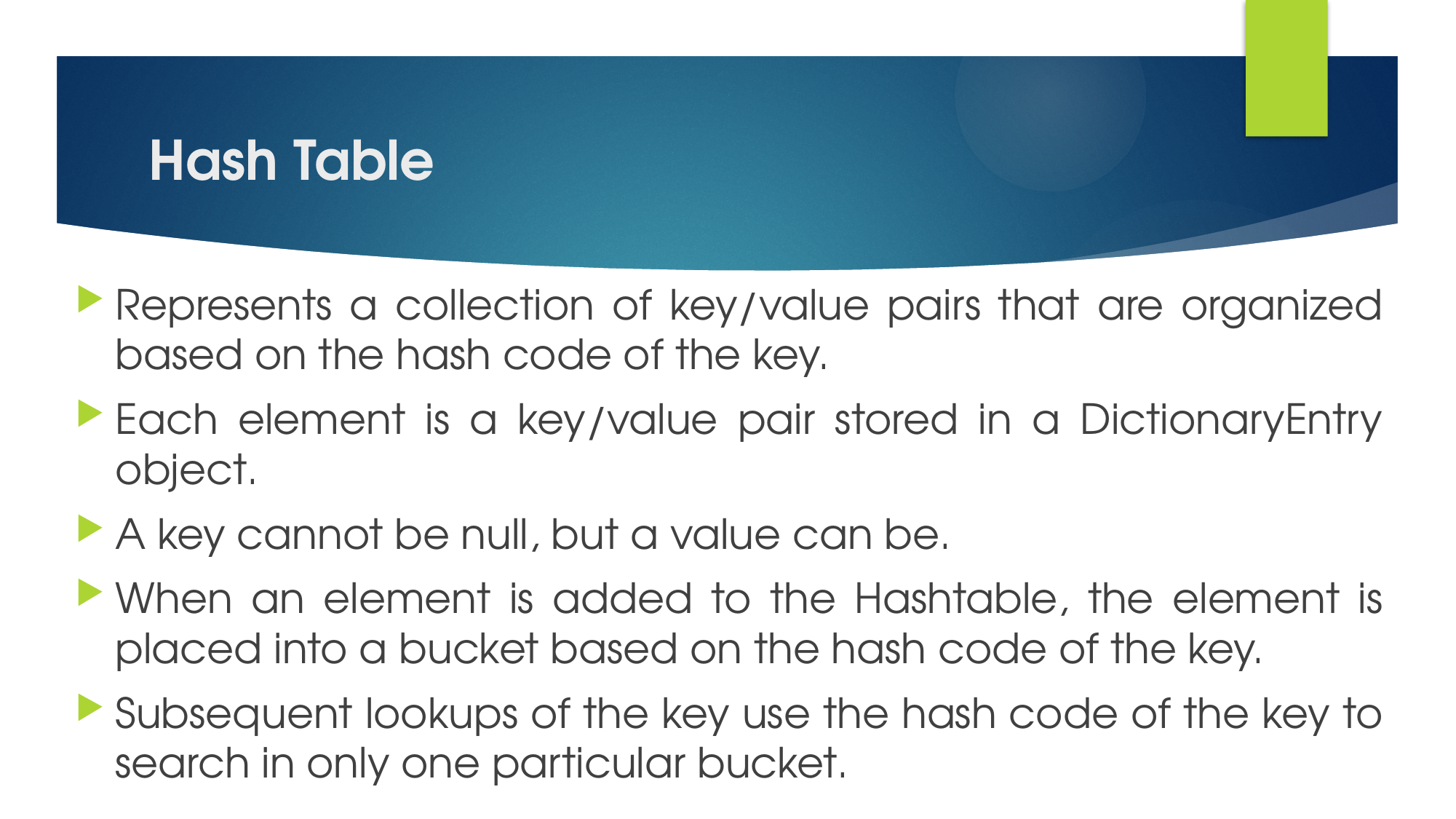

# Hash Table
Represents a collection of key/value pairs that are organized based on the hash code of the key.
Each element is a key/value pair stored in a DictionaryEntry object.
A key cannot be null, but a value can be.
When an element is added to the Hashtable, the element is placed into a bucket based on the hash code of the key.
Subsequent lookups of the key use the hash code of the key to search in only one particular bucket.